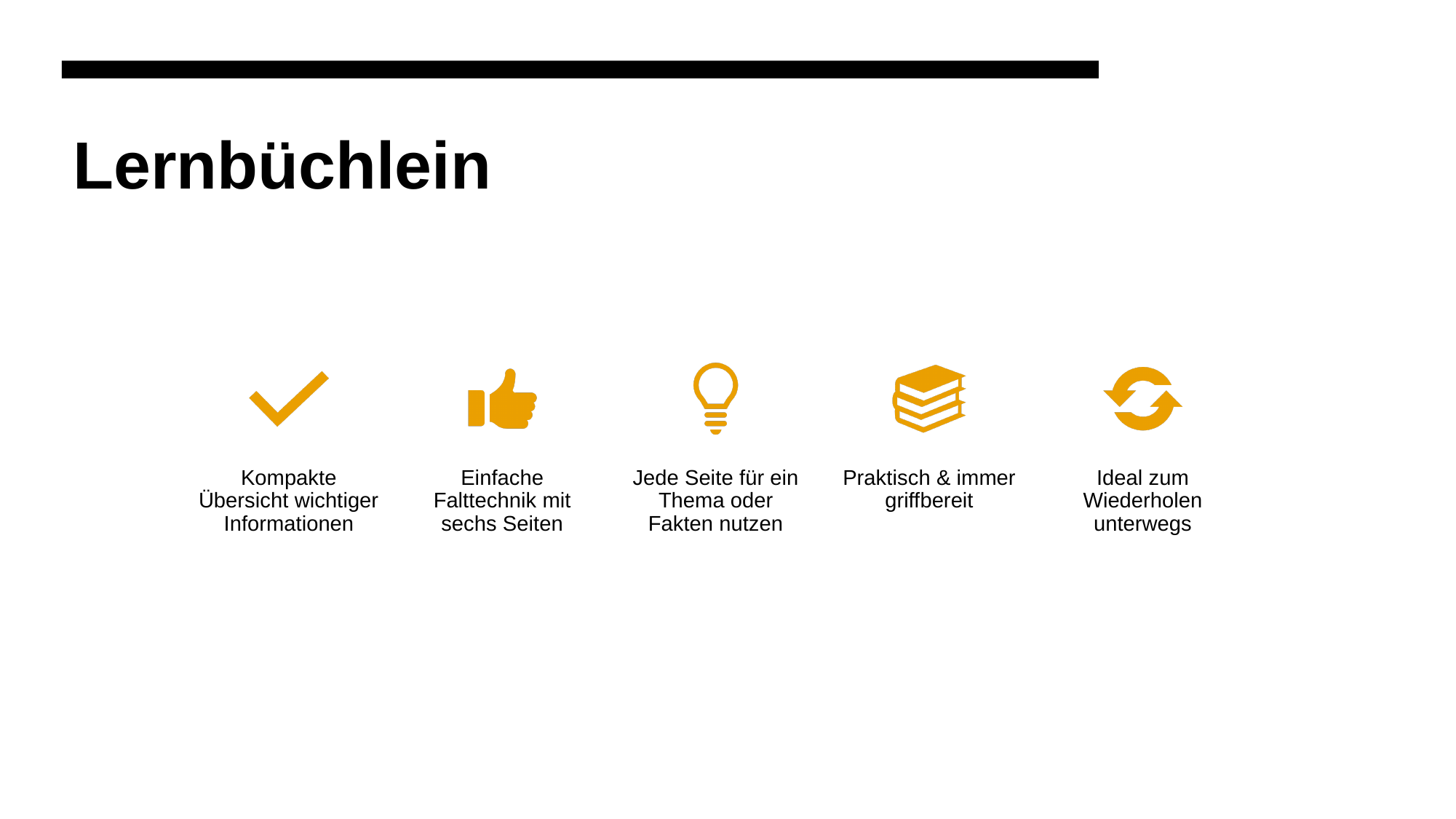

# Lernbüchlein
Kompakte Übersicht wichtiger Informationen
Einfache Falttechnik mit sechs Seiten
Jede Seite für ein Thema oder Fakten nutzen
Praktisch & immer griffbereit
Ideal zum Wiederholen unterwegs